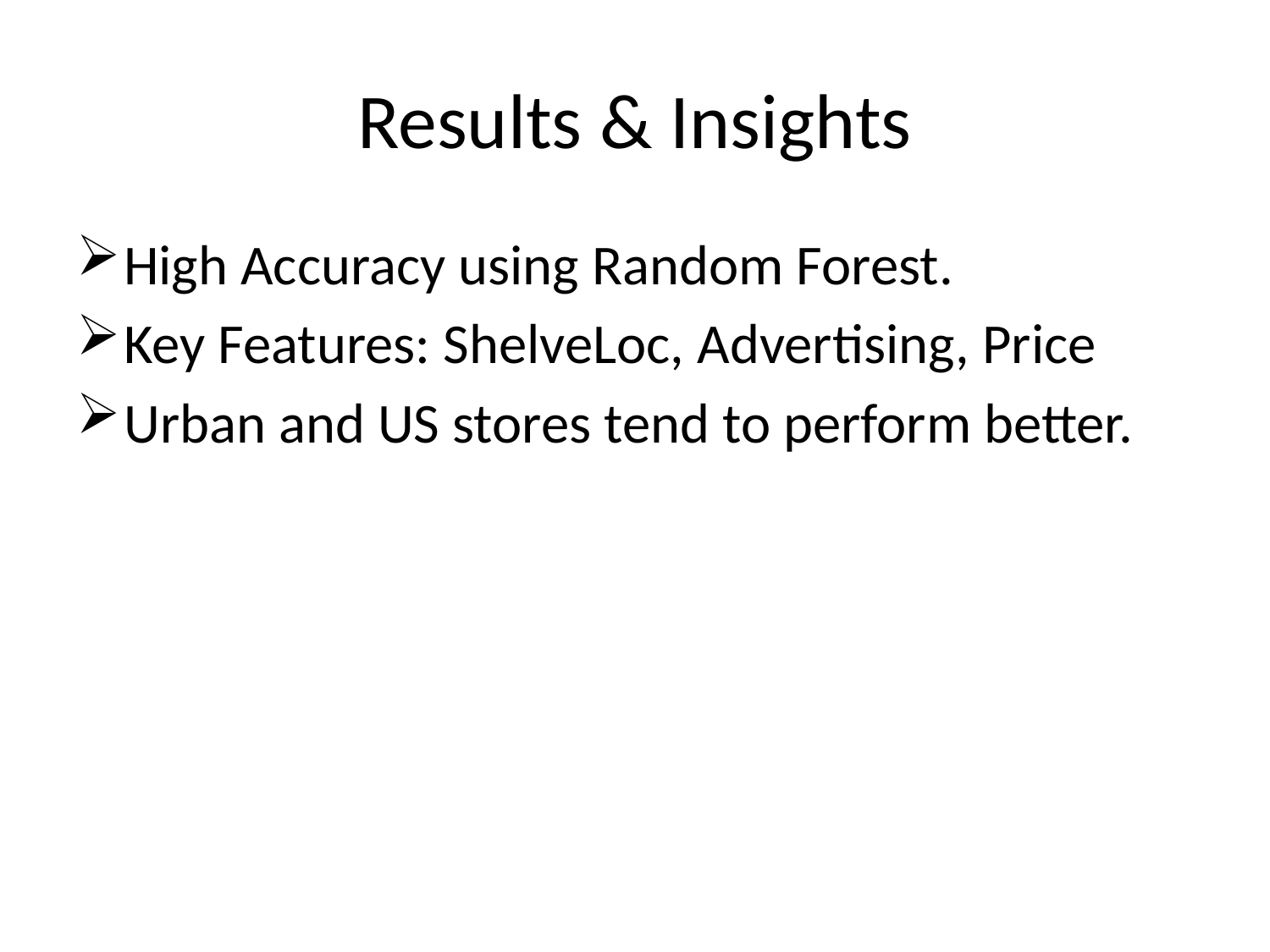

# Results & Insights
High Accuracy using Random Forest.
Key Features: ShelveLoc, Advertising, Price
Urban and US stores tend to perform better.